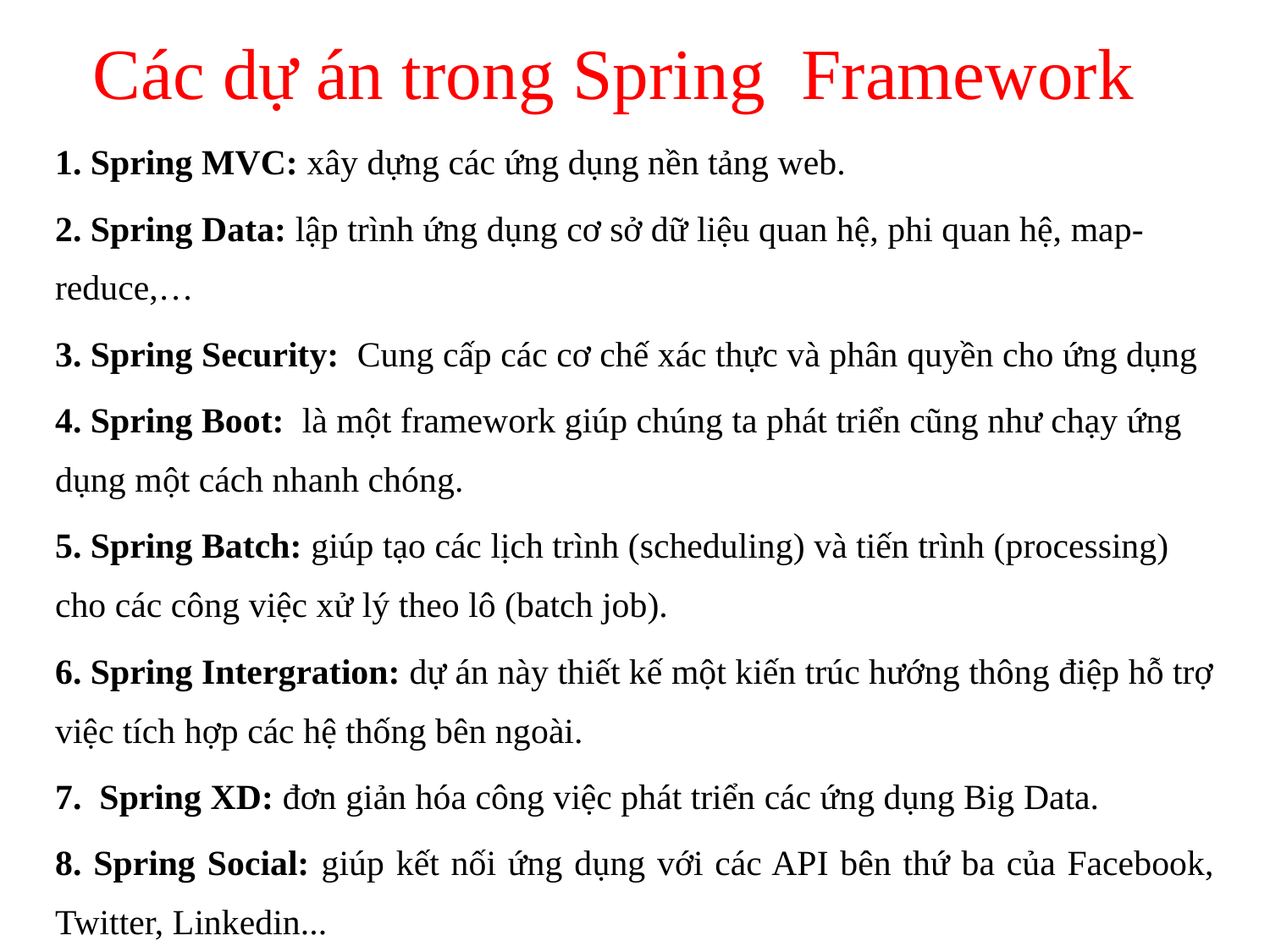

# Các dự án trong Spring  Framework
1. Spring MVC: xây dựng các ứng dụng nền tảng web.
2. Spring Data: lập trình ứng dụng cơ sở dữ liệu quan hệ, phi quan hệ, map-reduce,…
3. Spring Security:  Cung cấp các cơ chế xác thực và phân quyền cho ứng dụng
4. Spring Boot:  là một framework giúp chúng ta phát triển cũng như chạy ứng dụng một cách nhanh chóng.
5. Spring Batch: giúp tạo các lịch trình (scheduling) và tiến trình (processing) cho các công việc xử lý theo lô (batch job).
6. Spring Intergration: dự án này thiết kế một kiến trúc hướng thông điệp hỗ trợ việc tích hợp các hệ thống bên ngoài.
7.  Spring XD: đơn giản hóa công việc phát triển các ứng dụng Big Data.
8. Spring Social: giúp kết nối ứng dụng với các API bên thứ ba của Facebook, Twitter, Linkedin...